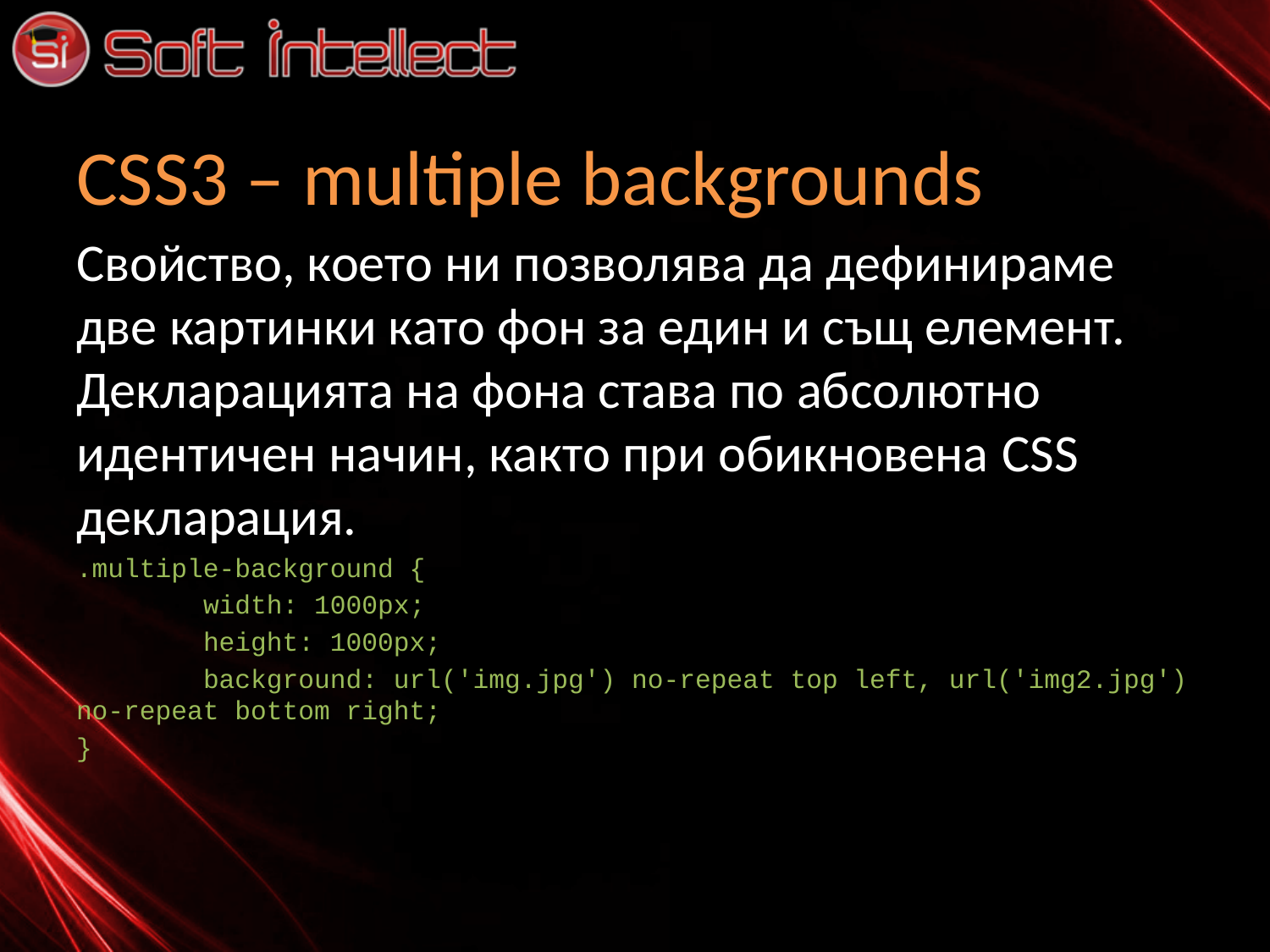

# CSS3 – multiple backgrounds
Свойство, което ни позволява да дефинираме две картинки като фон за един и същ елемент. Декларацията на фона става по абсолютно идентичен начин, както при обикновена CSS декларация.
.multiple-background {
	width: 1000px;
	height: 1000px;
	background: url('img.jpg') no-repeat top left, url('img2.jpg') no-repeat bottom right;
}